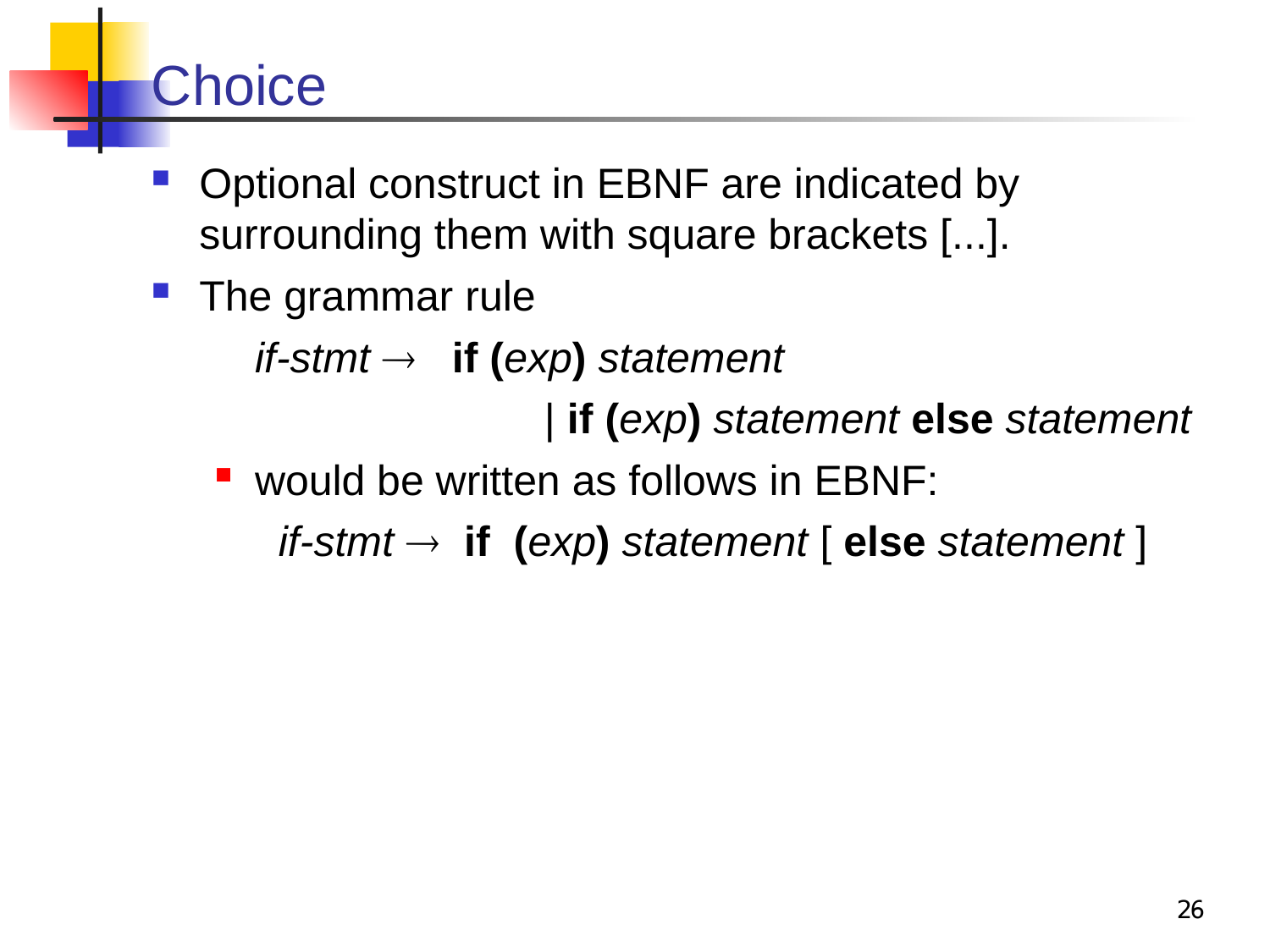

# Choice
Optional construct in EBNF are indicated by surrounding them with square brackets [...].
The grammar rule
	if-stmt →   if (exp) statement
			   | if (exp) statement else statement
would be written as follows in EBNF:
if-stmt →  if  (exp) statement [ else statement ]
26